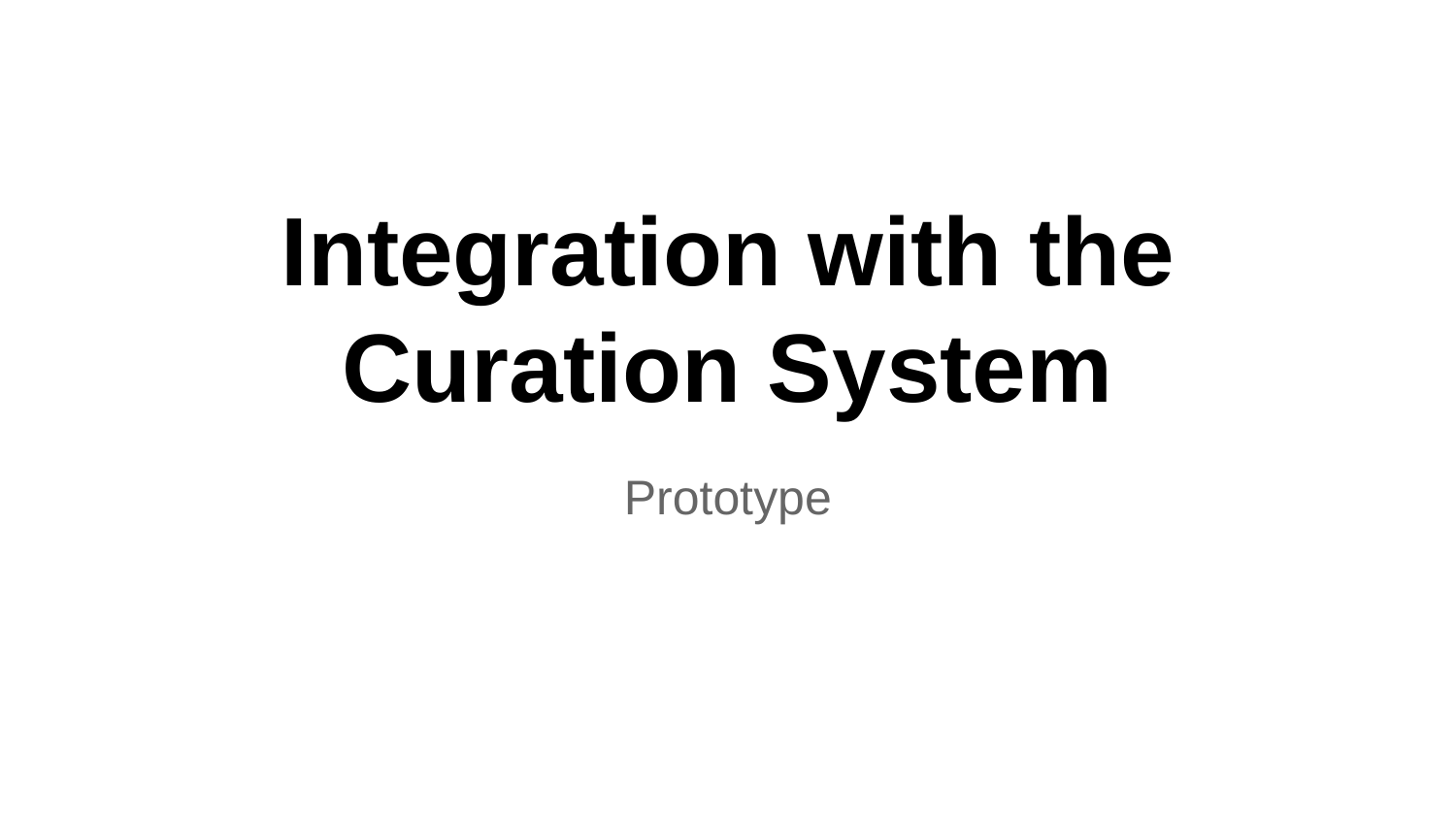

# Integration with the Curation System
Prototype